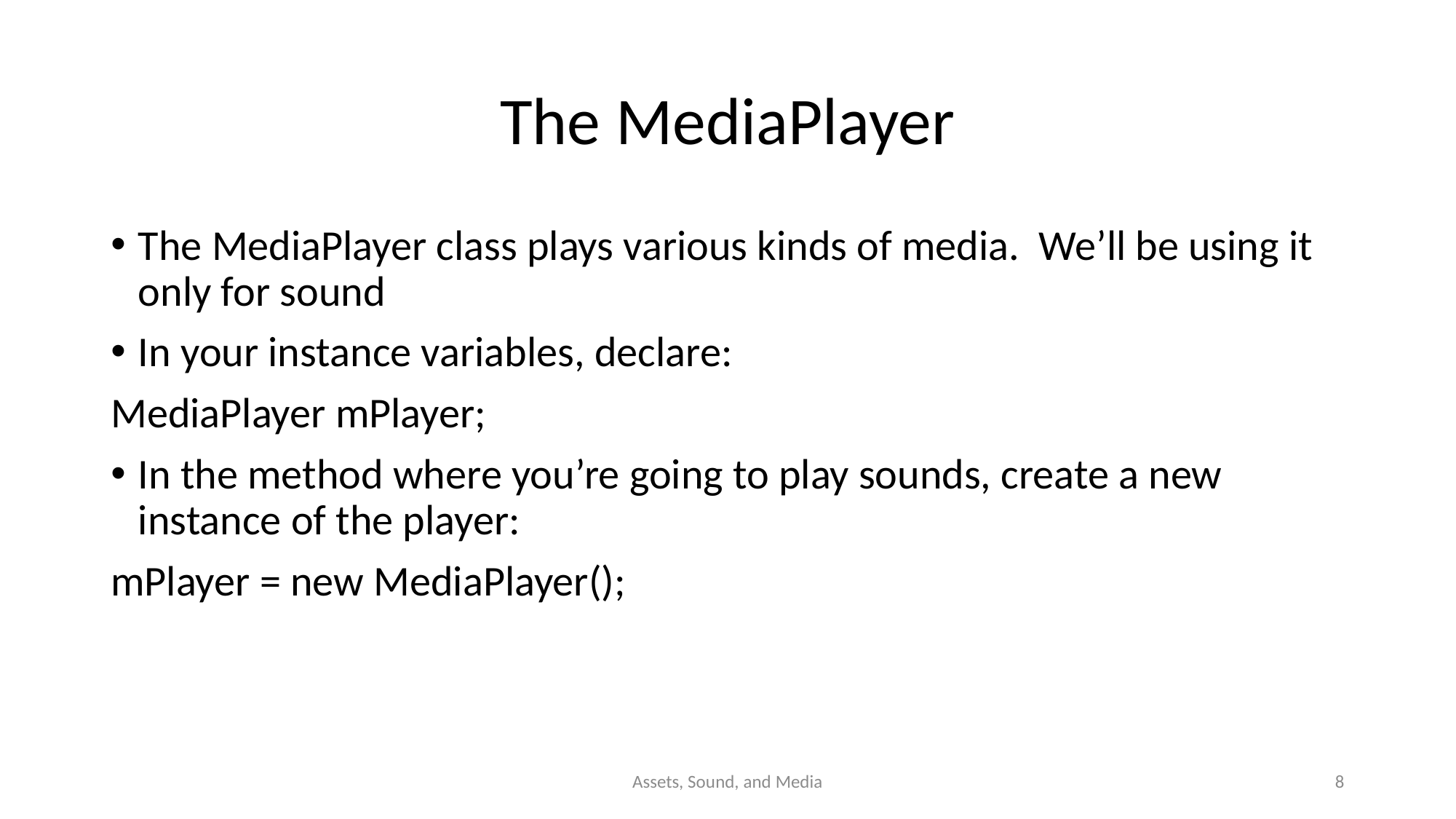

# The MediaPlayer
The MediaPlayer class plays various kinds of media.  We’ll be using it only for sound
In your instance variables, declare:
MediaPlayer mPlayer;
In the method where you’re going to play sounds, create a new instance of the player:
mPlayer = new MediaPlayer();

Assets, Sound, and Media
8